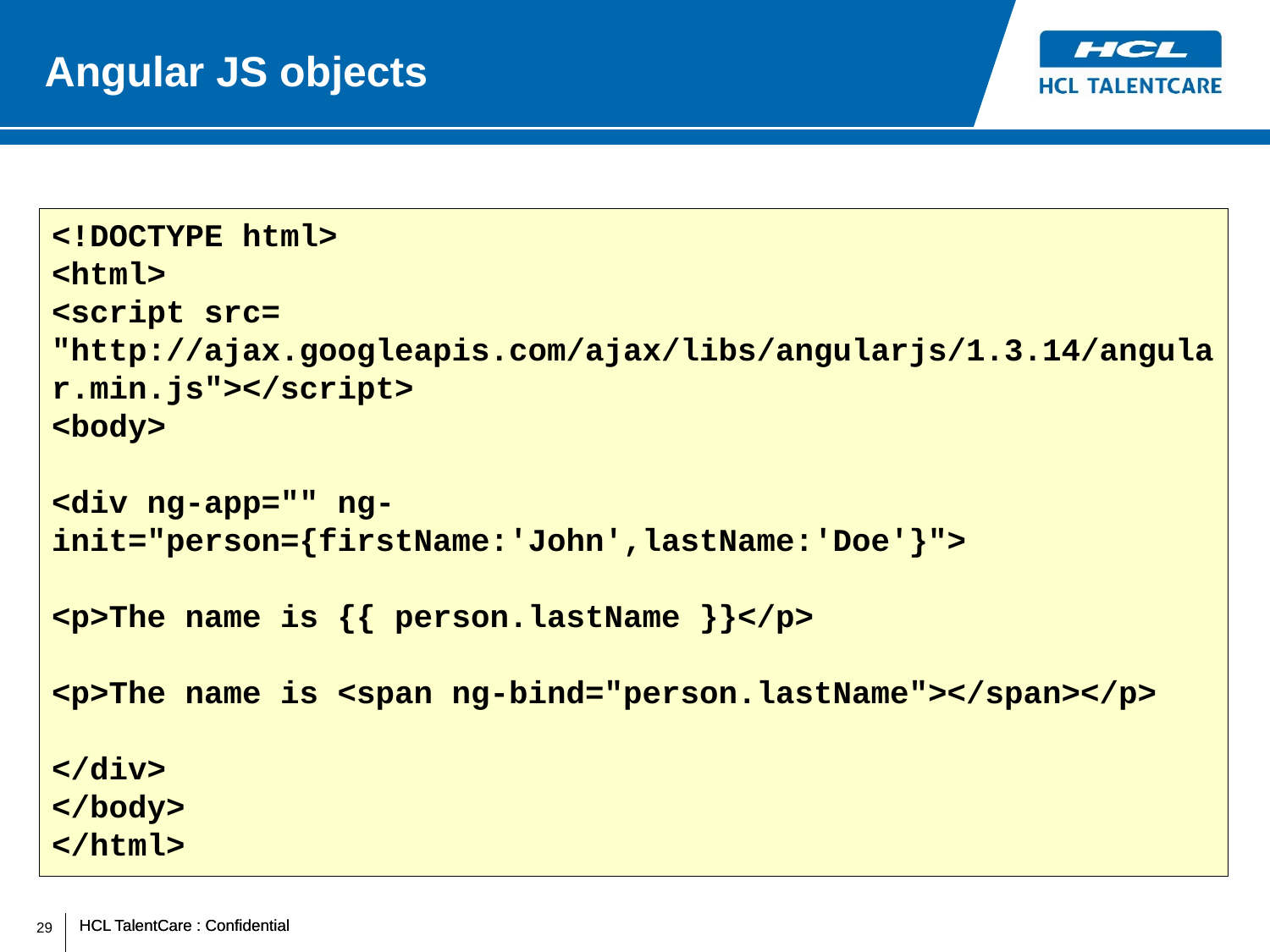

# Angular JS objects

<!DOCTYPE html>
<html>
<script src= "http://ajax.googleapis.com/ajax/libs/angularjs/1.3.14/angular.min.js"></script>
<body>

<div ng-app="" ng-init="person={firstName:'John',lastName:'Doe'}">

<p>The name is {{ person.lastName }}</p>

<p>The name is <span ng-bind="person.lastName"></span></p>

</div>
</body>
</html>